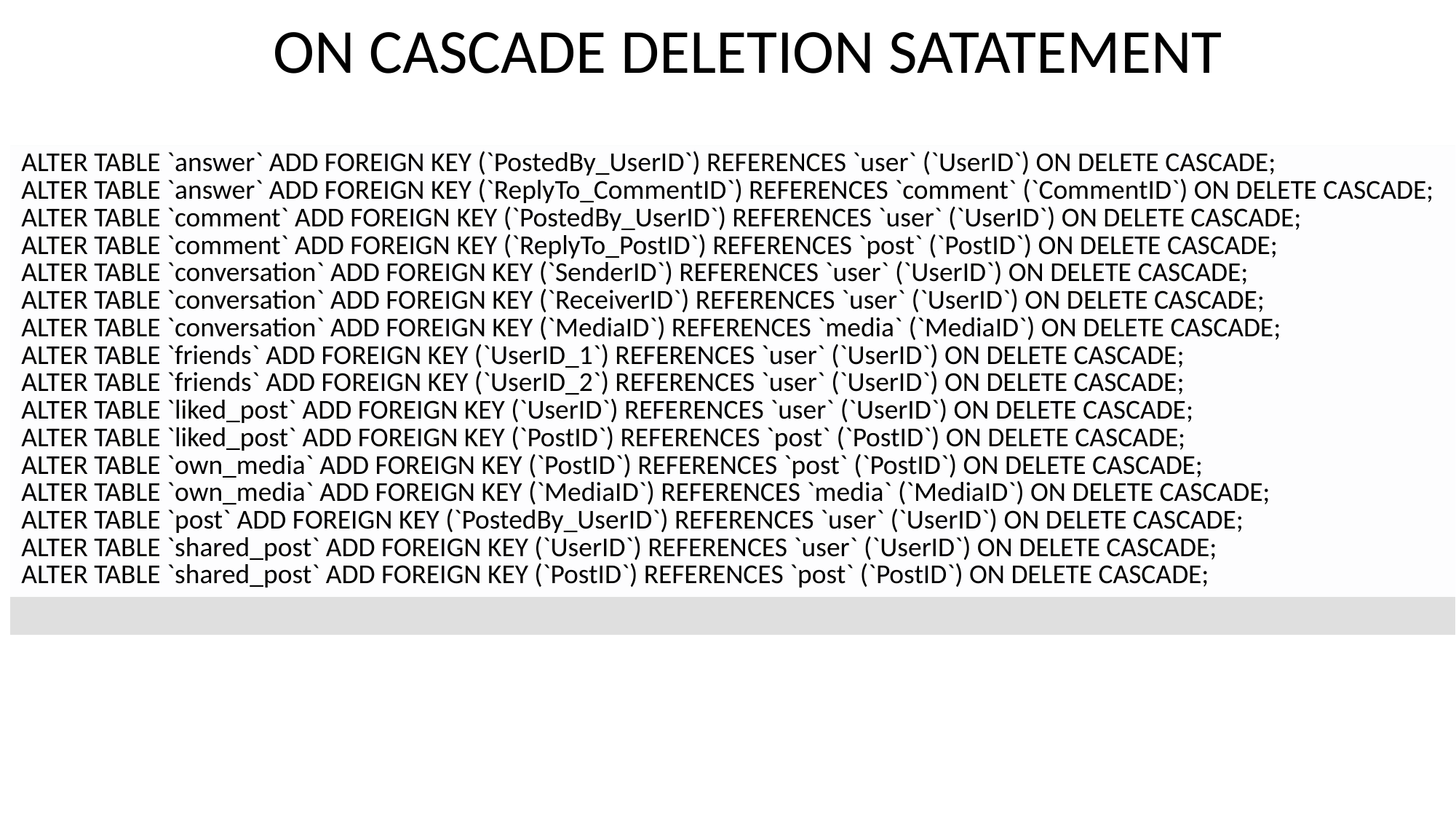

# ON CASCADE DELETION SATATEMENT
| ALTER TABLE `answer` ADD FOREIGN KEY (`PostedBy\_UserID`) REFERENCES `user` (`UserID`) ON DELETE CASCADE; ALTER TABLE `answer` ADD FOREIGN KEY (`ReplyTo\_CommentID`) REFERENCES `comment` (`CommentID`) ON DELETE CASCADE; ALTER TABLE `comment` ADD FOREIGN KEY (`PostedBy\_UserID`) REFERENCES `user` (`UserID`) ON DELETE CASCADE; ALTER TABLE `comment` ADD FOREIGN KEY (`ReplyTo\_PostID`) REFERENCES `post` (`PostID`) ON DELETE CASCADE; ALTER TABLE `conversation` ADD FOREIGN KEY (`SenderID`) REFERENCES `user` (`UserID`) ON DELETE CASCADE; ALTER TABLE `conversation` ADD FOREIGN KEY (`ReceiverID`) REFERENCES `user` (`UserID`) ON DELETE CASCADE; ALTER TABLE `conversation` ADD FOREIGN KEY (`MediaID`) REFERENCES `media` (`MediaID`) ON DELETE CASCADE; ALTER TABLE `friends` ADD FOREIGN KEY (`UserID\_1`) REFERENCES `user` (`UserID`) ON DELETE CASCADE; ALTER TABLE `friends` ADD FOREIGN KEY (`UserID\_2`) REFERENCES `user` (`UserID`) ON DELETE CASCADE; ALTER TABLE `liked\_post` ADD FOREIGN KEY (`UserID`) REFERENCES `user` (`UserID`) ON DELETE CASCADE; ALTER TABLE `liked\_post` ADD FOREIGN KEY (`PostID`) REFERENCES `post` (`PostID`) ON DELETE CASCADE; ALTER TABLE `own\_media` ADD FOREIGN KEY (`PostID`) REFERENCES `post` (`PostID`) ON DELETE CASCADE; ALTER TABLE `own\_media` ADD FOREIGN KEY (`MediaID`) REFERENCES `media` (`MediaID`) ON DELETE CASCADE; ALTER TABLE `post` ADD FOREIGN KEY (`PostedBy\_UserID`) REFERENCES `user` (`UserID`) ON DELETE CASCADE; ALTER TABLE `shared\_post` ADD FOREIGN KEY (`UserID`) REFERENCES `user` (`UserID`) ON DELETE CASCADE; ALTER TABLE `shared\_post` ADD FOREIGN KEY (`PostID`) REFERENCES `post` (`PostID`) ON DELETE CASCADE; |
| --- |
|  |